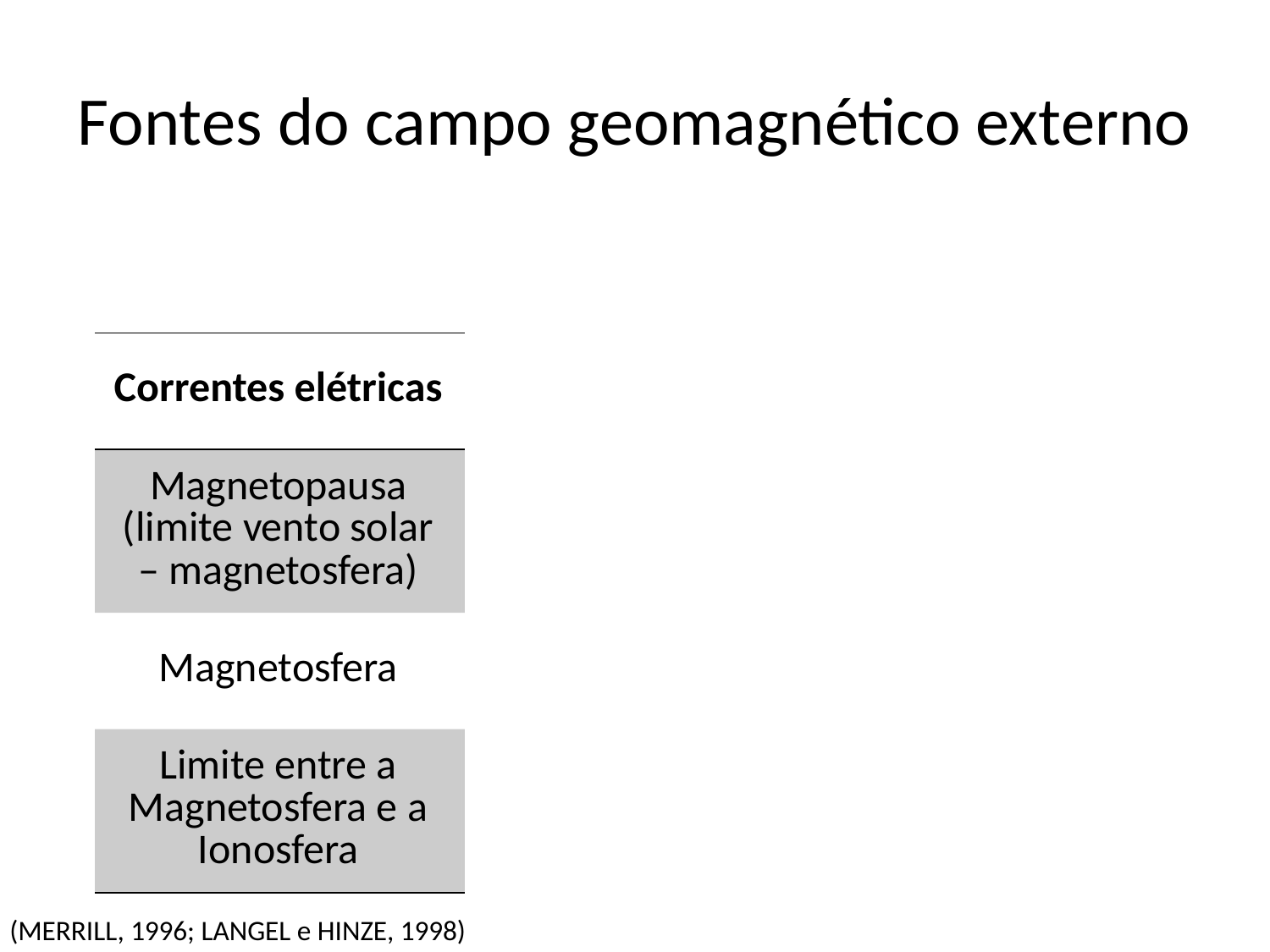

# Fontes do campo geomagnético externo

| Correntes elétricas | Intensidade (nT) |
| --- | --- |
| Magnetopausa (limite vento solar – magnetosfera) | ≈ 101 |
| Magnetosfera | ≈ 102 |
| Limite entre a Magnetosfera e a Ionosfera | ≈ 103 |
(MERRILL, 1996; LANGEL e HINZE, 1998)